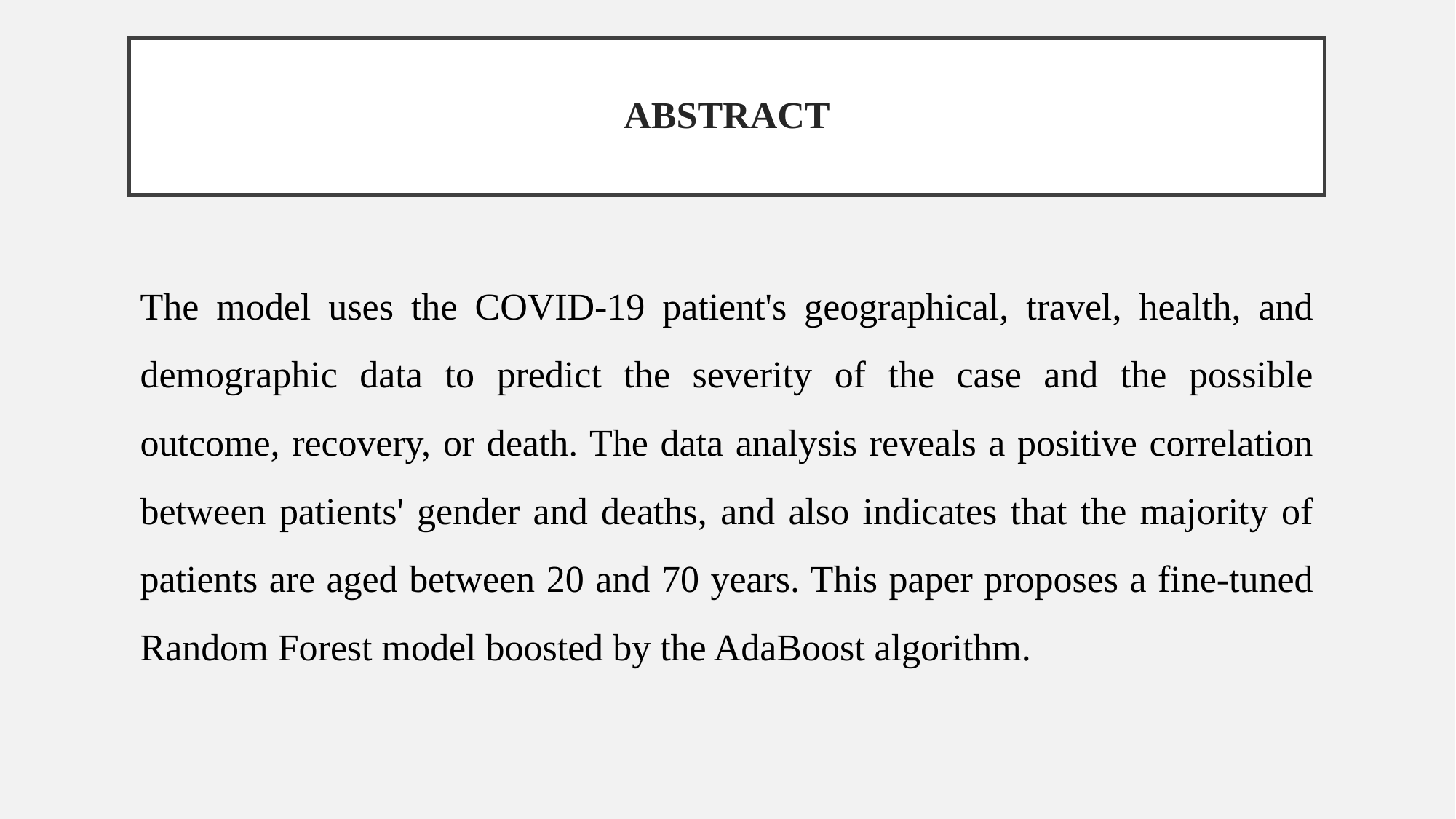

# ABSTRACT
The model uses the COVID-19 patient's geographical, travel, health, and demographic data to predict the severity of the case and the possible outcome, recovery, or death. The data analysis reveals a positive correlation between patients' gender and deaths, and also indicates that the majority of patients are aged between 20 and 70 years. This paper proposes a fine-tuned Random Forest model boosted by the AdaBoost algorithm.